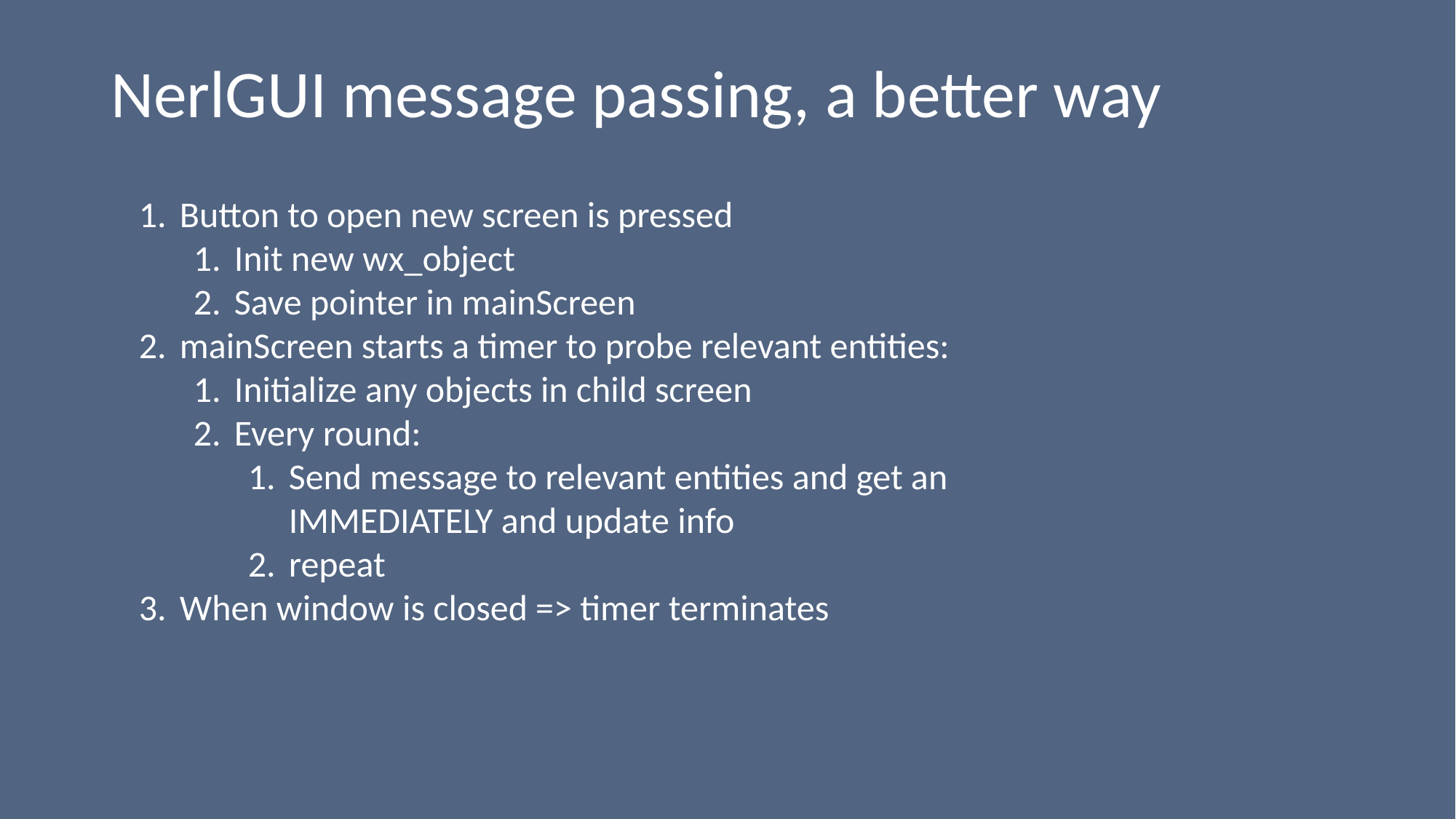

NerlGUI message passing, a better way
Button to open new screen is pressed
Init new wx_object
Save pointer in mainScreen
mainScreen starts a timer to probe relevant entities:
Initialize any objects in child screen
Every round:
Send message to relevant entities and get an IMMEDIATELY and update info
repeat
When window is closed => timer terminates